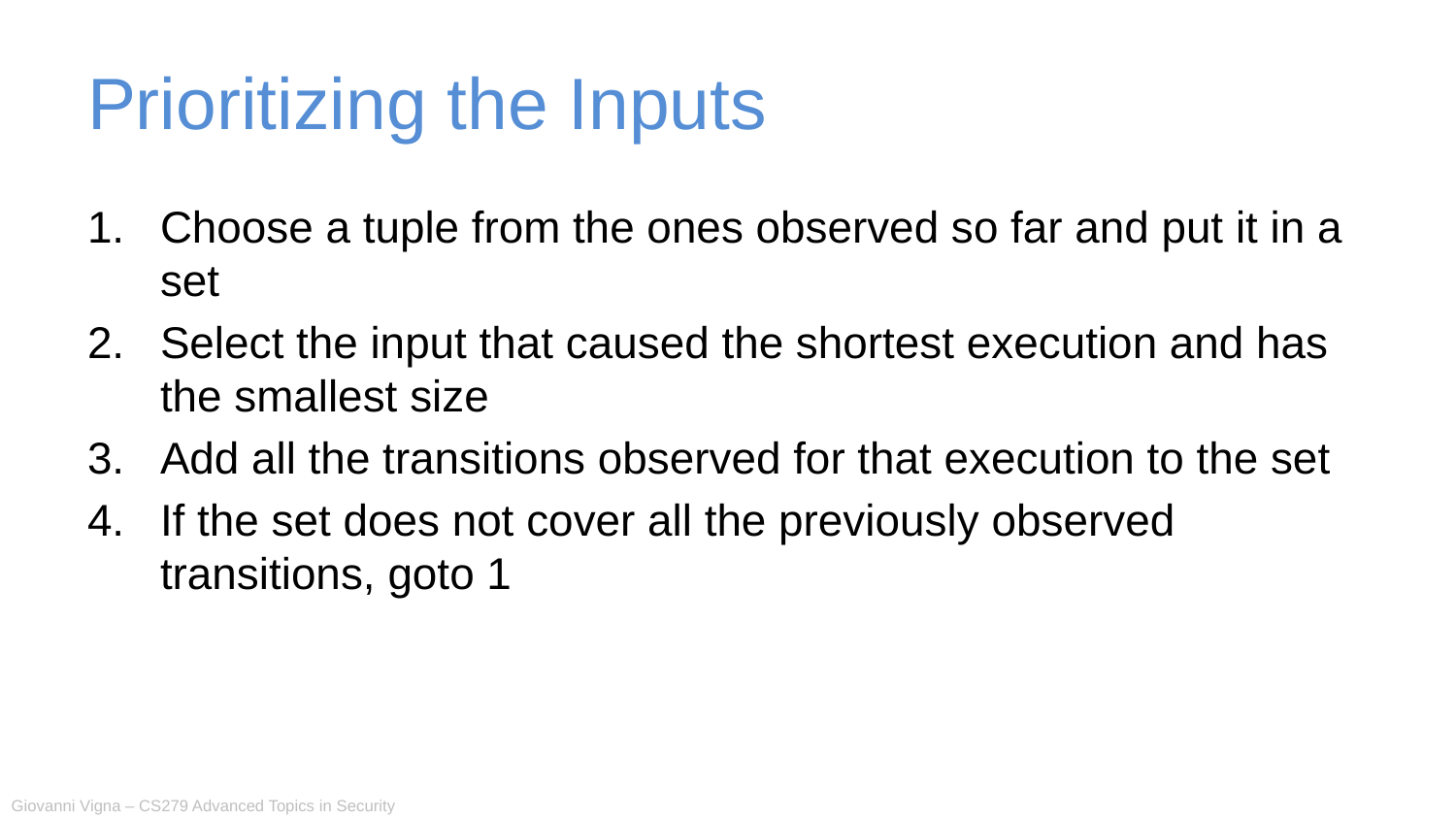

# Prioritizing the Inputs
Choose a tuple from the ones observed so far and put it in a set
Select the input that caused the shortest execution and has the smallest size
Add all the transitions observed for that execution to the set
If the set does not cover all the previously observed transitions, goto 1